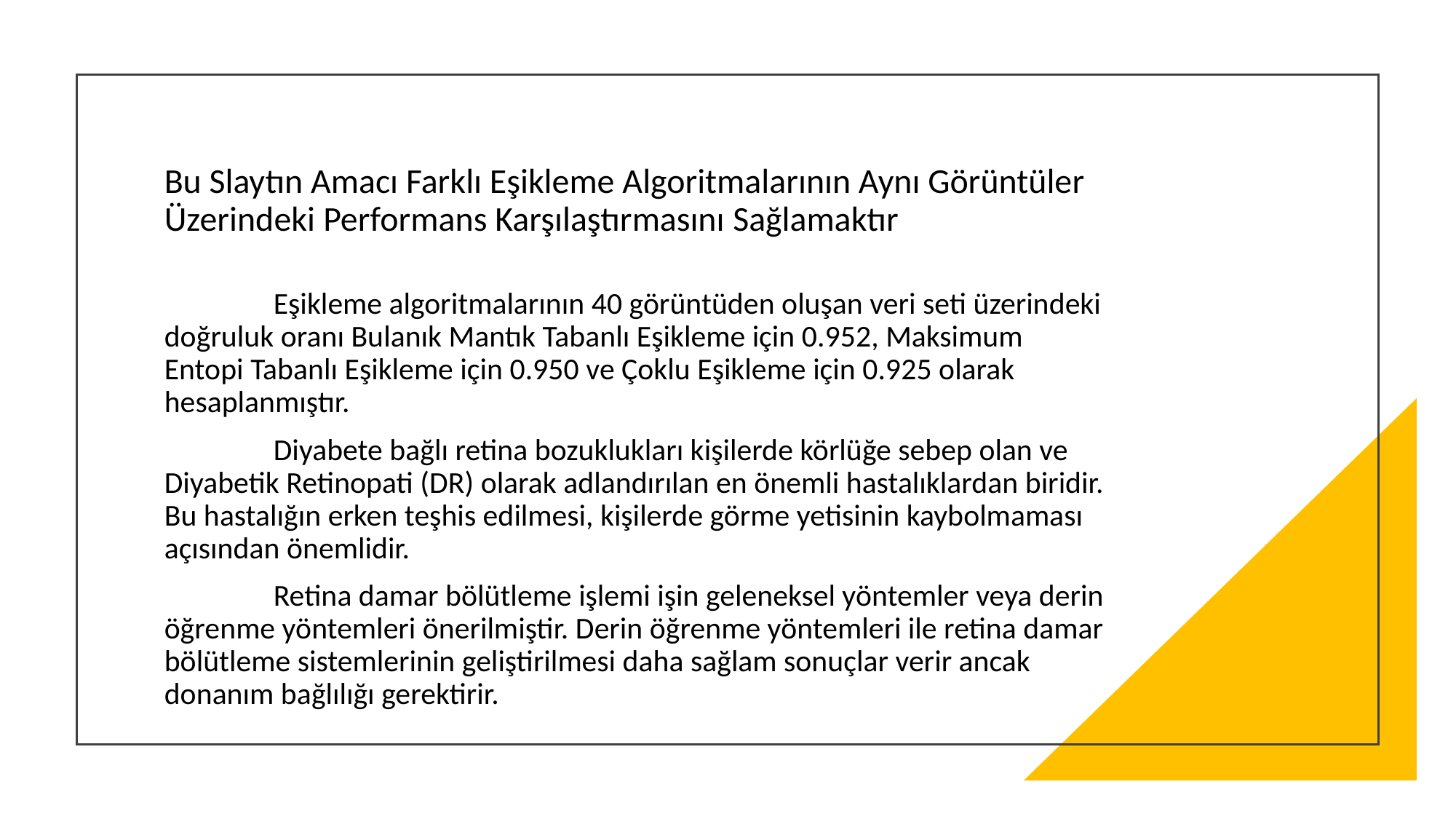

# Bu Slaytın Amacı Farklı Eşikleme Algoritmalarının Aynı Görüntüler Üzerindeki Performans Karşılaştırmasını Sağlamaktır
	Eşikleme algoritmalarının 40 görüntüden oluşan veri seti üzerindeki doğruluk oranı Bulanık Mantık Tabanlı Eşikleme için 0.952, Maksimum Entopi Tabanlı Eşikleme için 0.950 ve Çoklu Eşikleme için 0.925 olarak hesaplanmıştır.
	Diyabete bağlı retina bozuklukları kişilerde körlüğe sebep olan ve Diyabetik Retinopati (DR) olarak adlandırılan en önemli hastalıklardan biridir. Bu hastalığın erken teşhis edilmesi, kişilerde görme yetisinin kaybolmaması açısından önemlidir.
	Retina damar bölütleme işlemi işin geleneksel yöntemler veya derin öğrenme yöntemleri önerilmiştir. Derin öğrenme yöntemleri ile retina damar bölütleme sistemlerinin geliştirilmesi daha sağlam sonuçlar verir ancak donanım bağlılığı gerektirir.